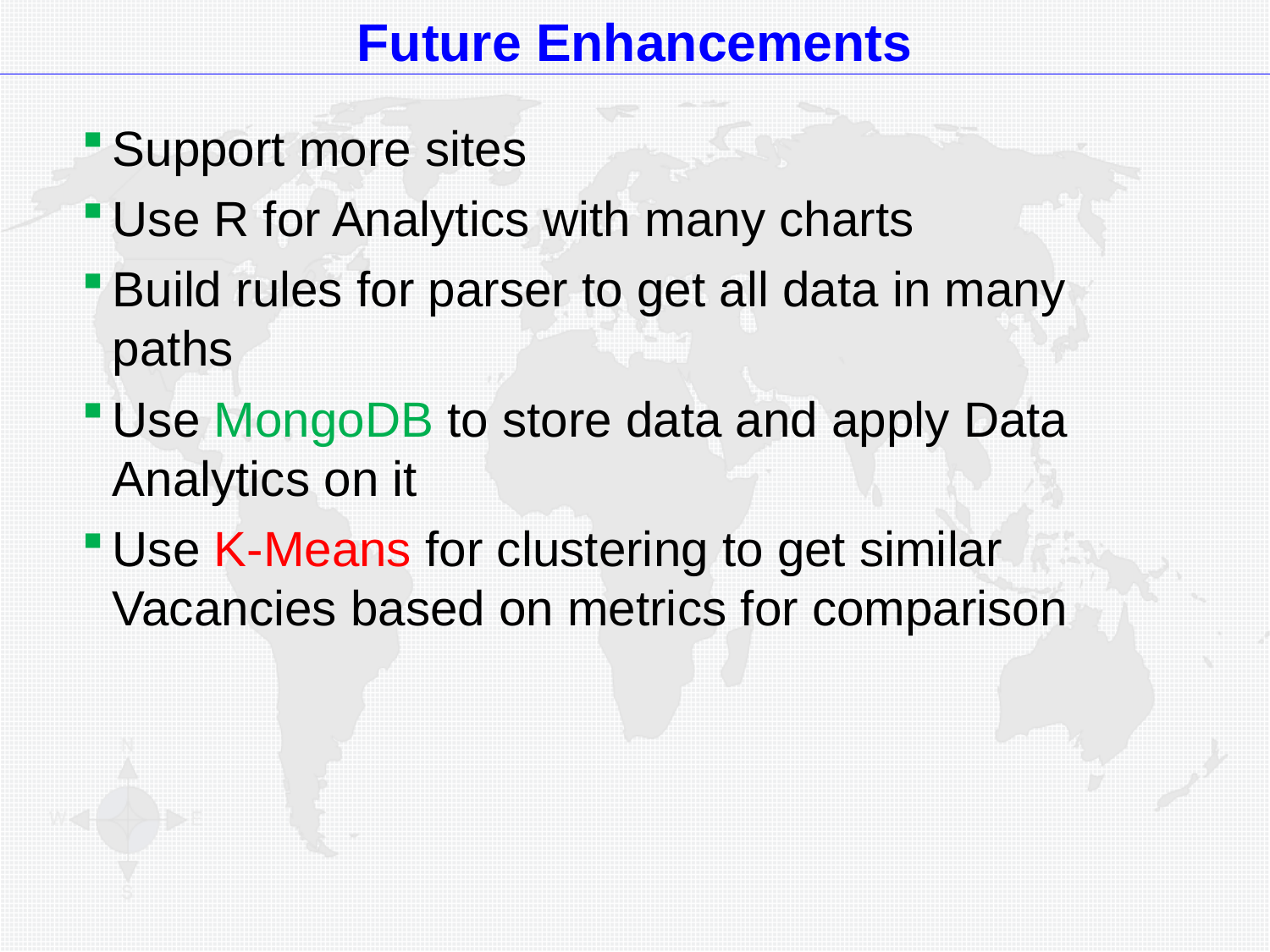

Future Enhancements
Support more sites
Use R for Analytics with many charts
Build rules for parser to get all data in many paths
Use MongoDB to store data and apply Data Analytics on it
Use K-Means for clustering to get similar Vacancies based on metrics for comparison